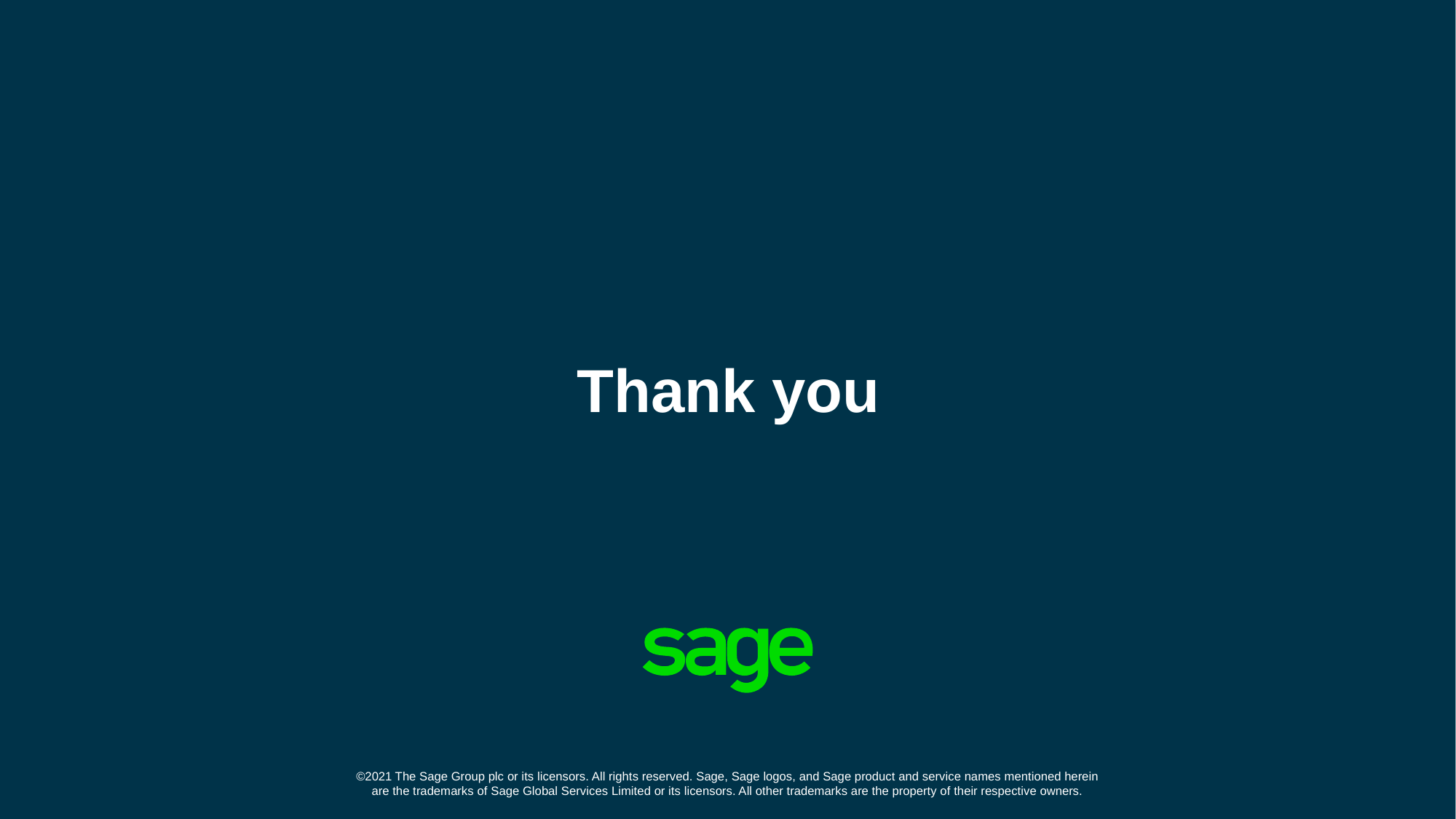

# Thank you
©2021 The Sage Group plc or its licensors. All rights reserved. Sage, Sage logos, and Sage product and service names mentioned herein are the trademarks of Sage Global Services Limited or its licensors. All other trademarks are the property of their respective owners.